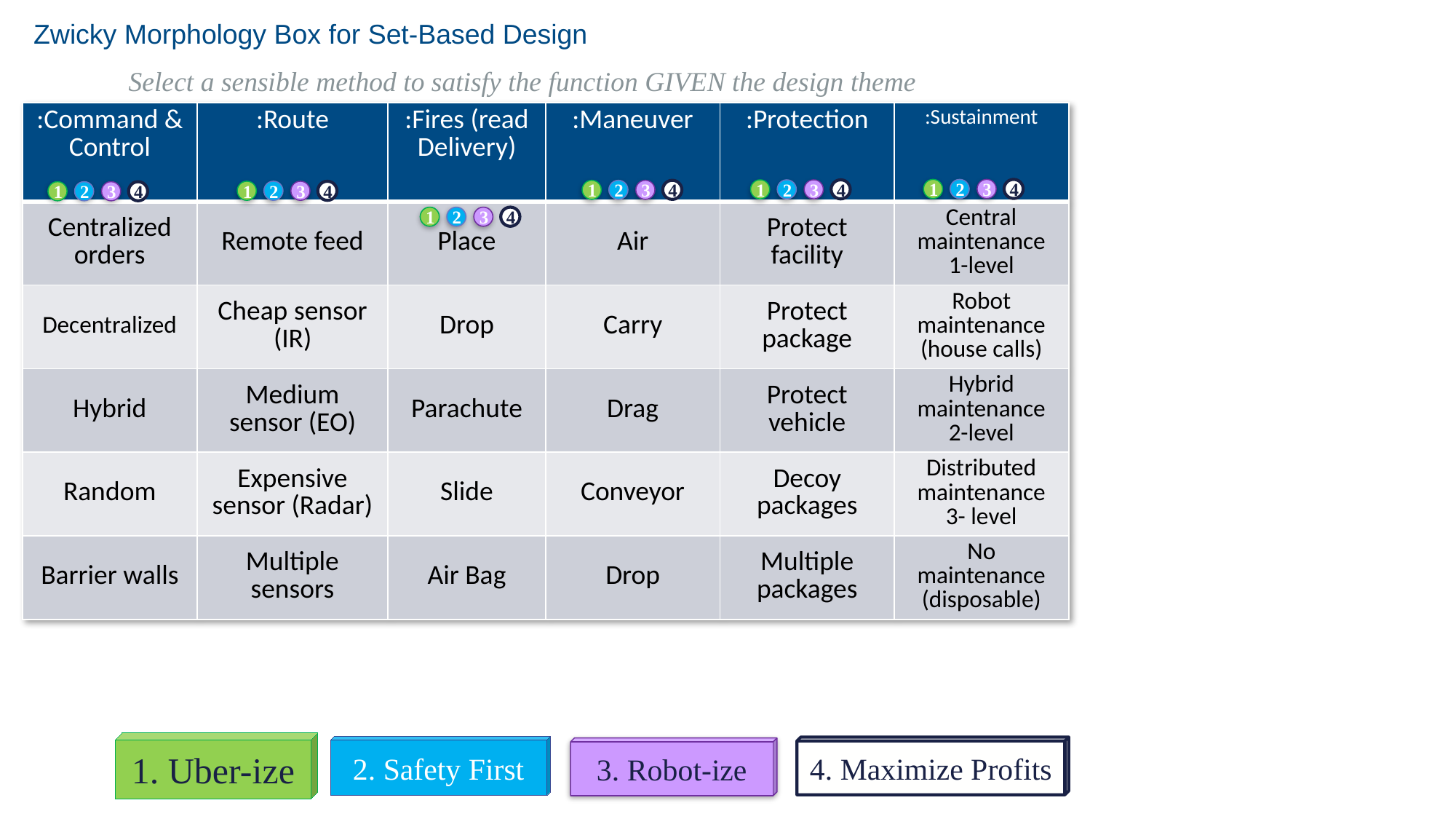

Zwicky Morphology Box for Set-Based Design
Select a sensible method to satisfy the function GIVEN the design theme
| :Command & Control | :Route | :Fires (read Delivery) | :Maneuver | :Protection | :Sustainment |
| --- | --- | --- | --- | --- | --- |
| Centralized orders | Remote feed | Place | Air | Protect facility | Central maintenance 1-level |
| Decentralized | Cheap sensor (IR) | Drop | Carry | Protect package | Robot maintenance (house calls) |
| Hybrid | Medium sensor (EO) | Parachute | Drag | Protect vehicle | Hybrid maintenance 2-level |
| Random | Expensive sensor (Radar) | Slide | Conveyor | Decoy packages | Distributed maintenance 3- level |
| Barrier walls | Multiple sensors | Air Bag | Drop | Multiple packages | No maintenance (disposable) |
1
2
3
4
1
2
3
4
1
2
3
4
1
2
3
4
1
2
3
4
1
2
3
4
1. Uber-ize
2. Safety First
4. Maximize Profits
3. Robot-ize